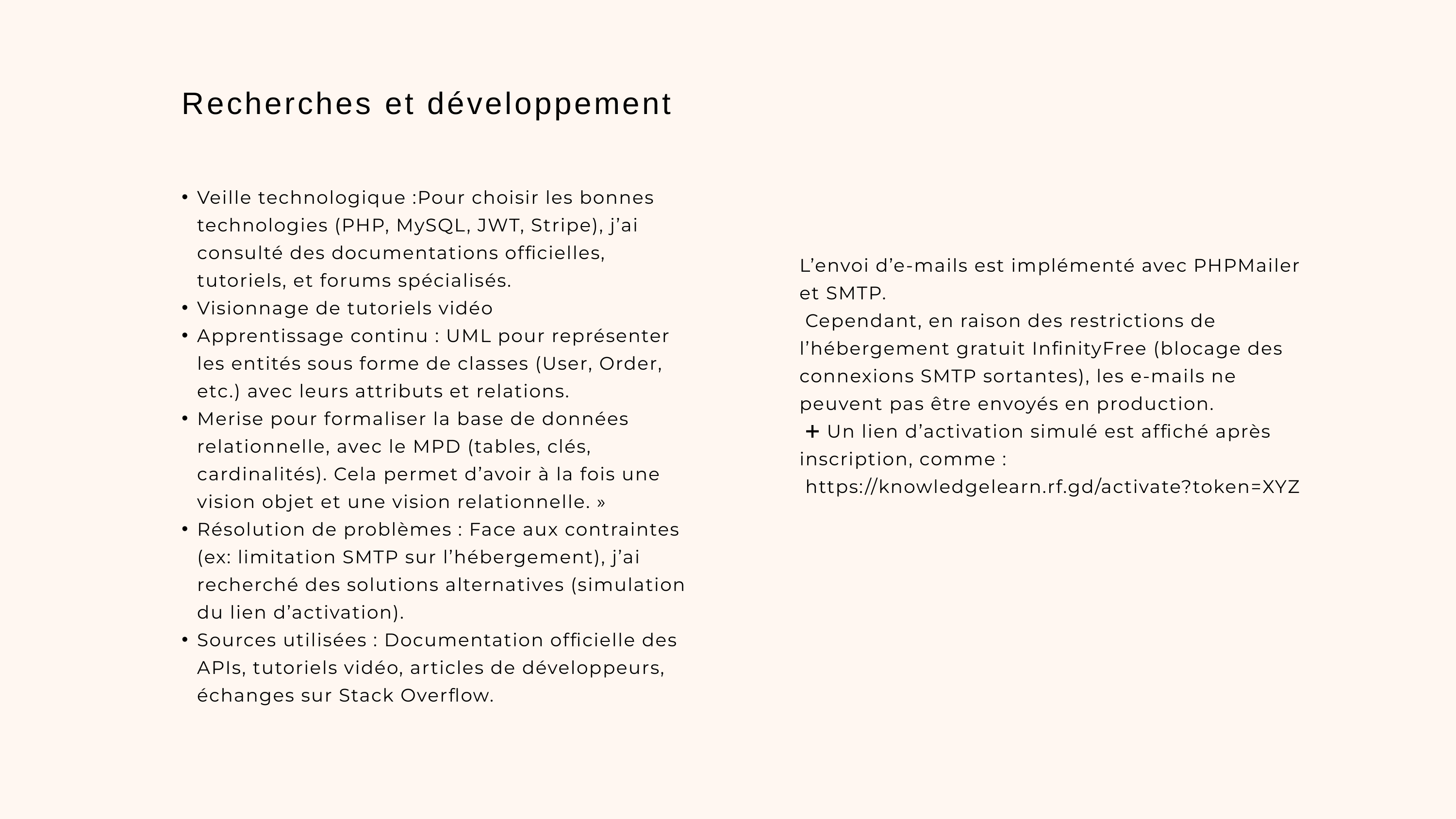

Recherches et développement

Veille technologique :Pour choisir les bonnes technologies (PHP, MySQL, JWT, Stripe), j’ai consulté des documentations officielles, tutoriels, et forums spécialisés.
Visionnage de tutoriels vidéo
Apprentissage continu : UML pour représenter les entités sous forme de classes (User, Order, etc.) avec leurs attributs et relations.
Merise pour formaliser la base de données relationnelle, avec le MPD (tables, clés, cardinalités). Cela permet d’avoir à la fois une vision objet et une vision relationnelle. »
Résolution de problèmes : Face aux contraintes (ex: limitation SMTP sur l’hébergement), j’ai recherché des solutions alternatives (simulation du lien d’activation).
Sources utilisées : Documentation officielle des APIs, tutoriels vidéo, articles de développeurs, échanges sur Stack Overflow.

L’envoi d’e-mails est implémenté avec PHPMailer et SMTP.
 Cependant, en raison des restrictions de l’hébergement gratuit InfinityFree (blocage des connexions SMTP sortantes), les e-mails ne peuvent pas être envoyés en production.
 ➕ Un lien d’activation simulé est affiché après inscription, comme :
 https://knowledgelearn.rf.gd/activate?token=XYZ